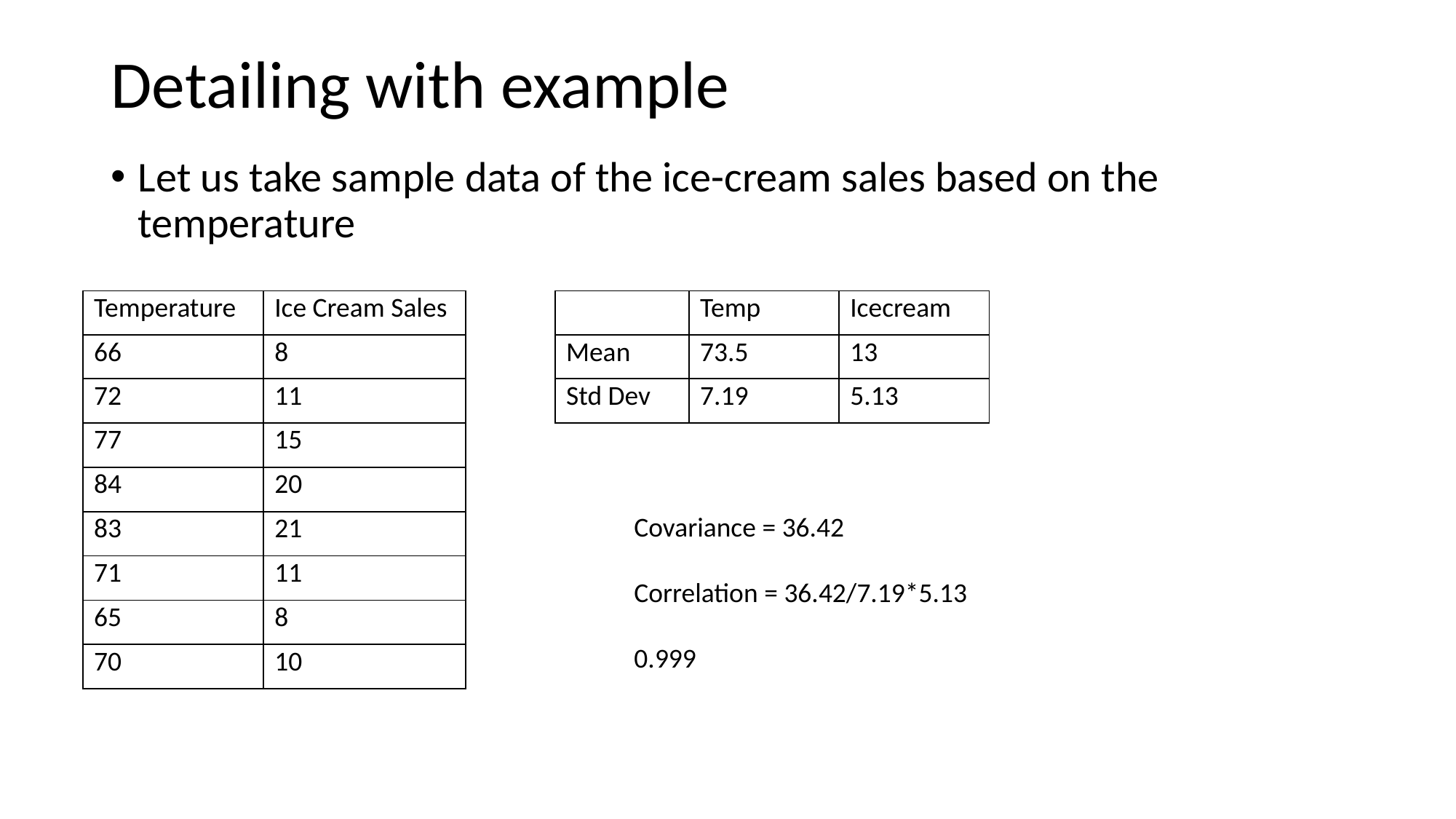

# Detailing with example
Let us take sample data of the ice-cream sales based on the temperature
| Temperature | Ice Cream Sales |
| --- | --- |
| 66 | 8 |
| 72 | 11 |
| 77 | 15 |
| 84 | 20 |
| 83 | 21 |
| 71 | 11 |
| 65 | 8 |
| 70 | 10 |
|  | Temp | Icecream |
| --- | --- | --- |
| Mean | 73.5 | 13 |
| Std Dev | 7.19 | 5.13 |
Covariance = 36.42

Correlation = 36.42/7.19*5.13

0.999